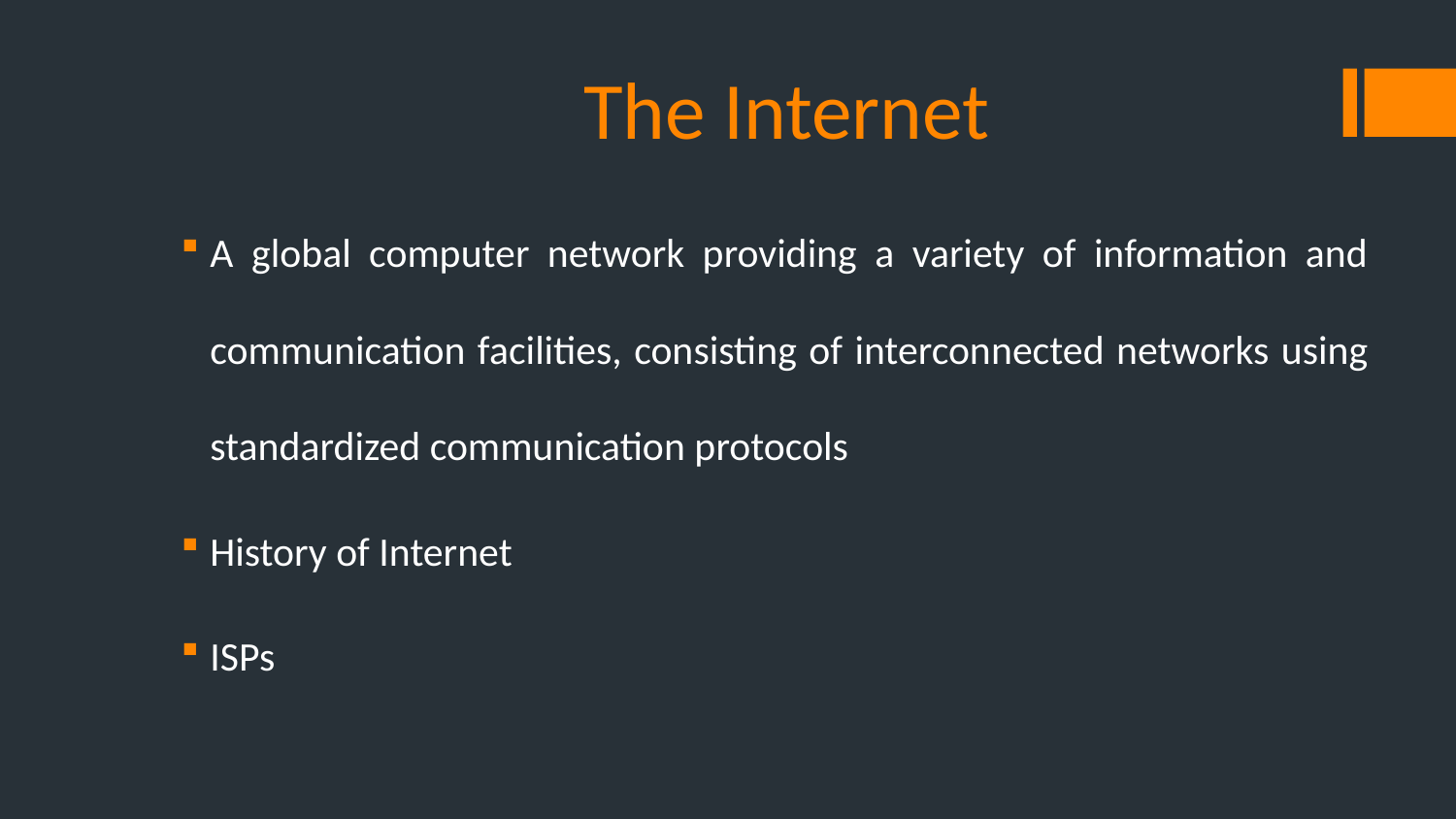

# The Internet
A global computer network providing a variety of information and communication facilities, consisting of interconnected networks using standardized communication protocols
History of Internet
ISPs